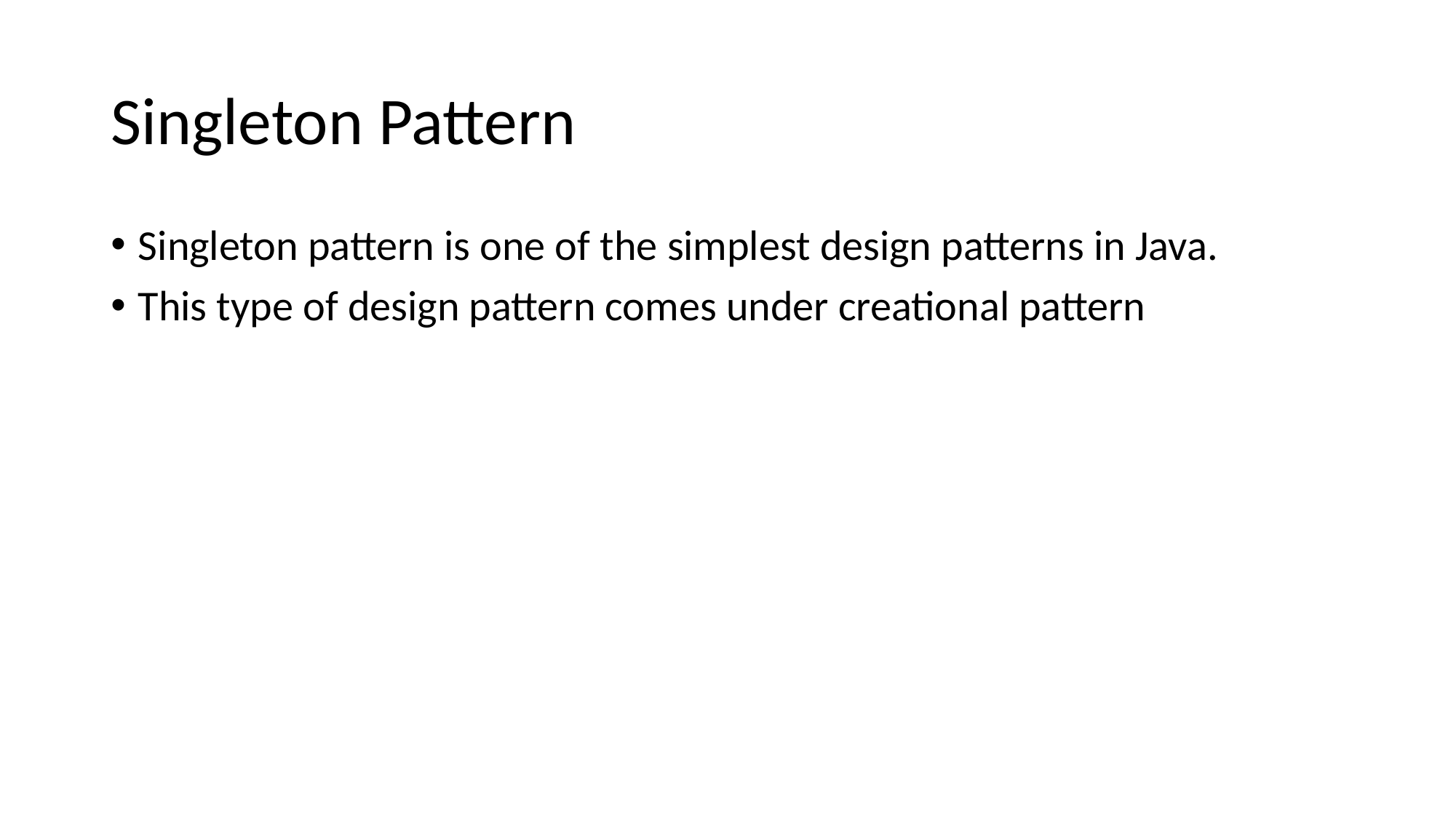

# Singleton Pattern
Singleton pattern is one of the simplest design patterns in Java.
This type of design pattern comes under creational pattern